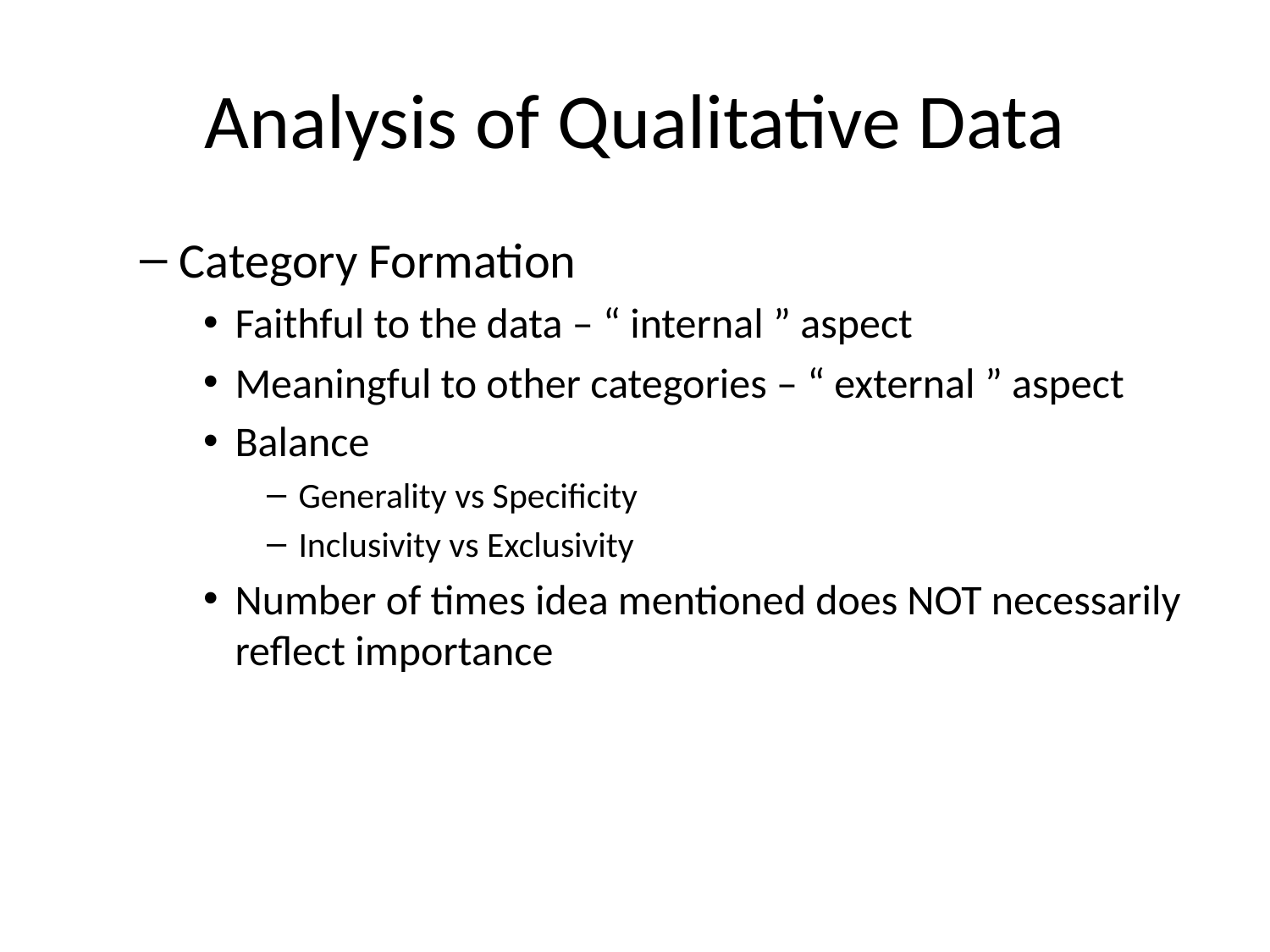

# Analysis of Qualitative Data
Category Formation
Faithful to the data – “ internal ” aspect
Meaningful to other categories – “ external ” aspect
Balance
Generality vs Specificity
Inclusivity vs Exclusivity
Number of times idea mentioned does NOT necessarily reflect importance